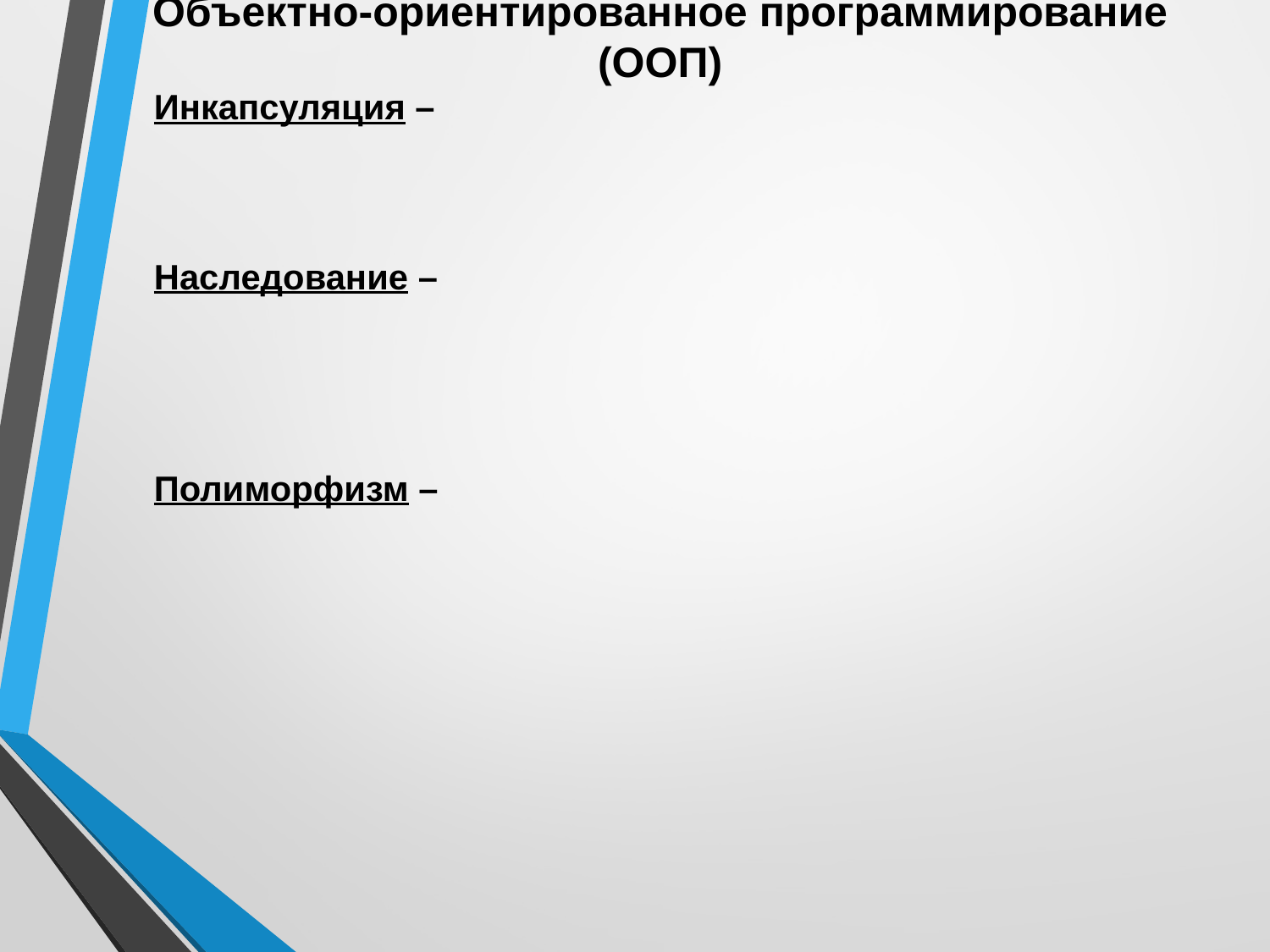

Объектно-ориентированное программирование (ООП)
Инкапсуляция –
Наследование –

Полиморфизм –